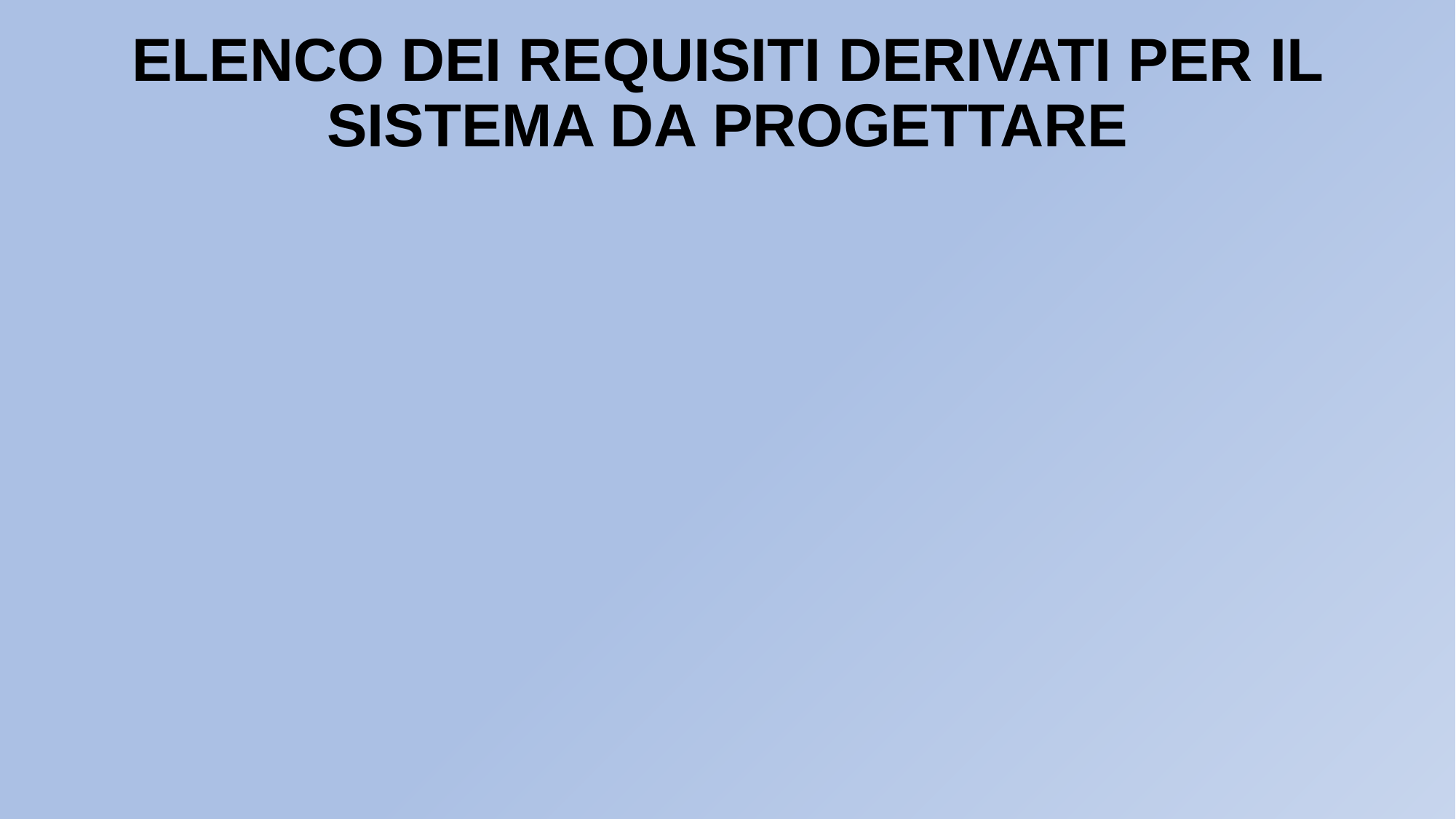

# ELENCO DEI REQUISITI DERIVATI PER IL SISTEMA DA PROGETTARE